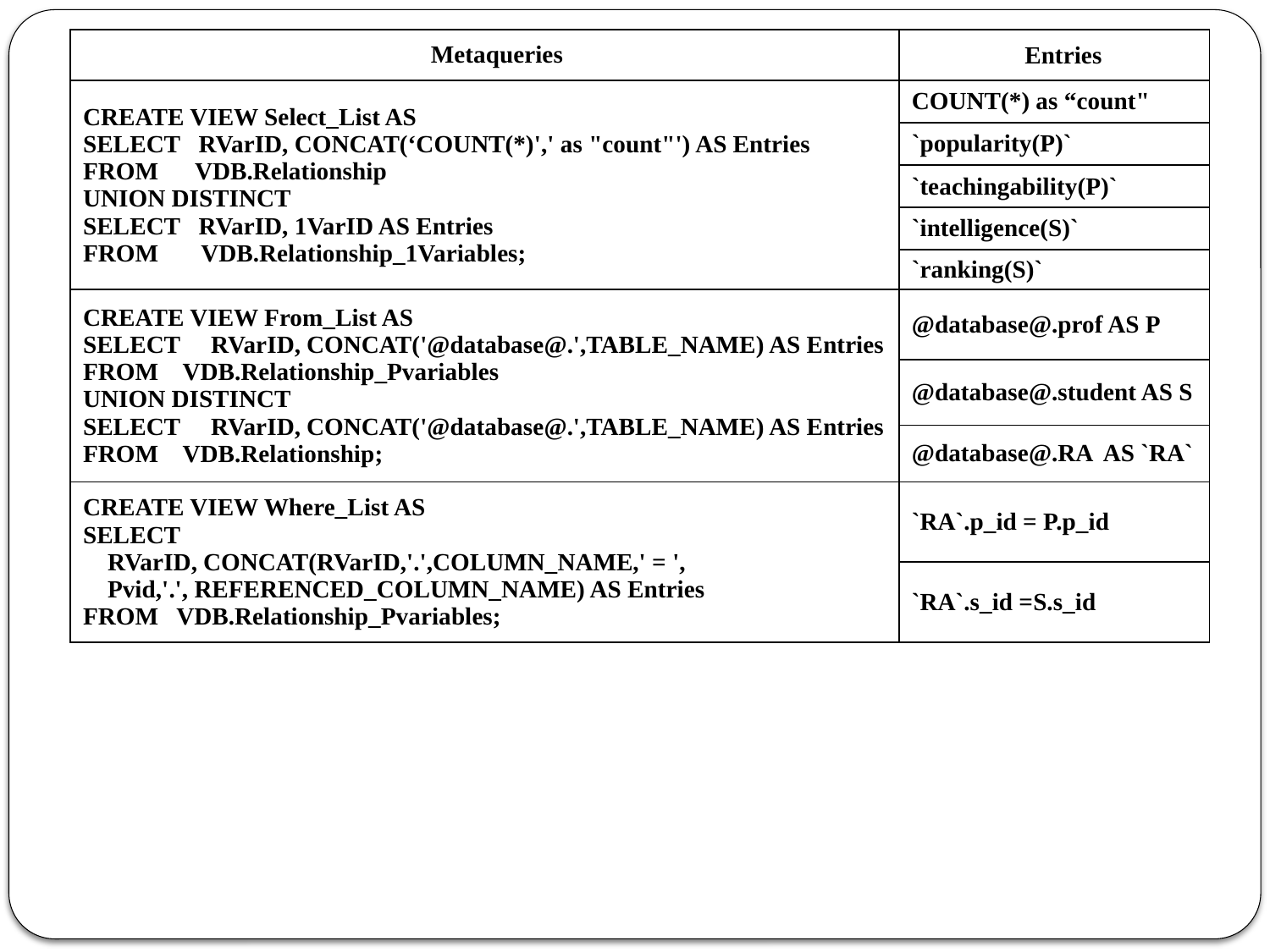

| Metaqueries | Entries |
| --- | --- |
| CREATE VIEW Select\_List AS SELECT RVarID, CONCAT(‘COUNT(\*)',' as "count"') AS Entries FROM VDB.Relationship UNION DISTINCT SELECT RVarID, 1VarID AS Entries FROM VDB.Relationship\_1Variables; | COUNT(\*) as “count" |
|  | `popularity(P)` |
|  | `teachingability(P)` |
|  | `intelligence(S)` |
|  | `ranking(S)` |
| CREATE VIEW From\_List AS SELECT RVarID, CONCAT('@database@.',TABLE\_NAME) AS Entries FROM VDB.Relationship\_Pvariables UNION DISTINCT SELECT RVarID, CONCAT('@database@.',TABLE\_NAME) AS Entries FROM VDB.Relationship; | @database@.prof AS P |
|  | @database@.student AS S |
|  | @database@.RA AS `RA` |
| CREATE VIEW Where\_List AS SELECT RVarID, CONCAT(RVarID,'.',COLUMN\_NAME,' = ', Pvid,'.', REFERENCED\_COLUMN\_NAME) AS Entries FROM VDB.Relationship\_Pvariables; | `RA`.p\_id = P.p\_id |
|  | `RA`.s\_id =S.s\_id |